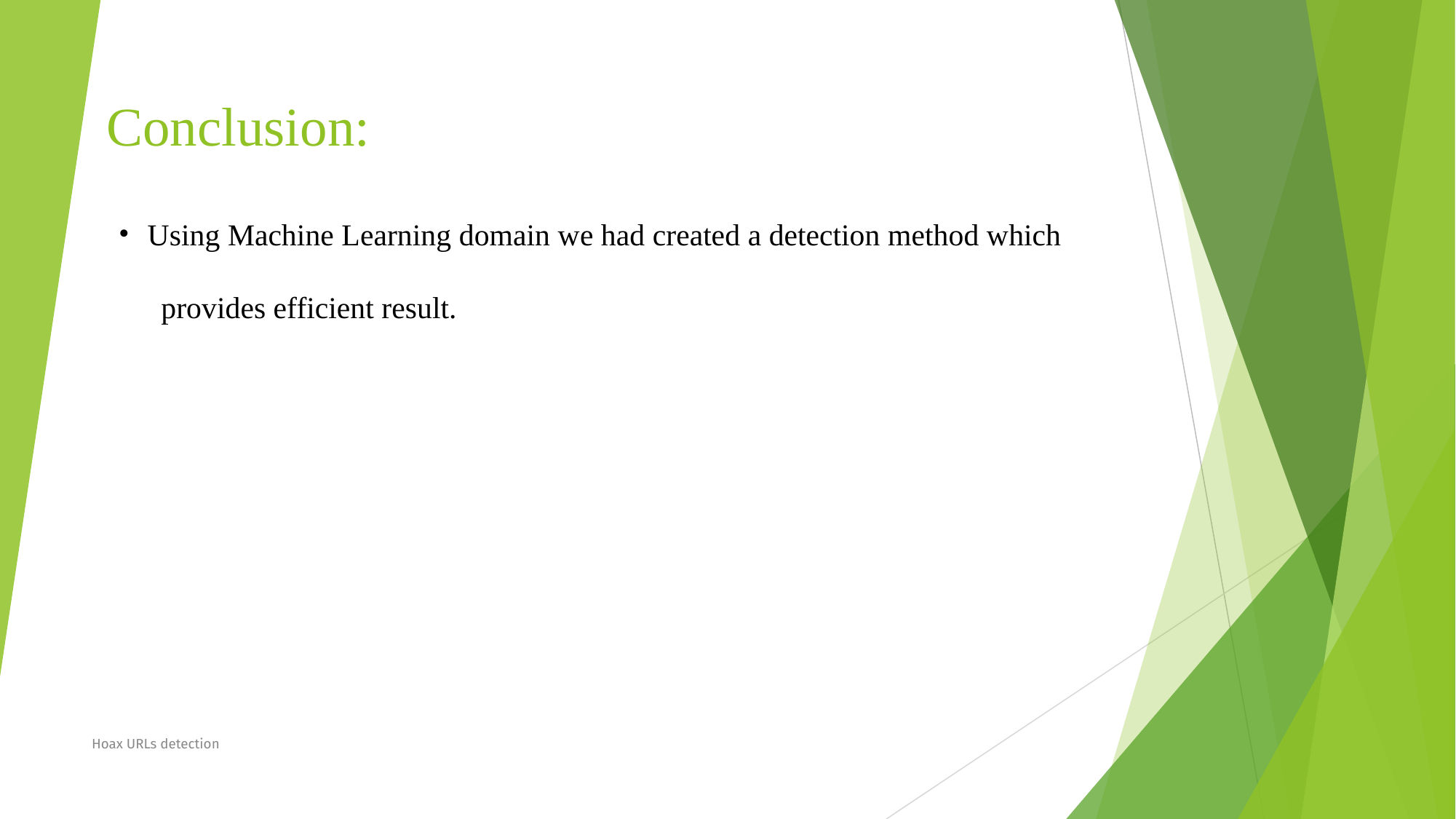

# Conclusion:
Using Machine Learning domain we had created a detection method which
provides efficient result.
Hoax URLs detection